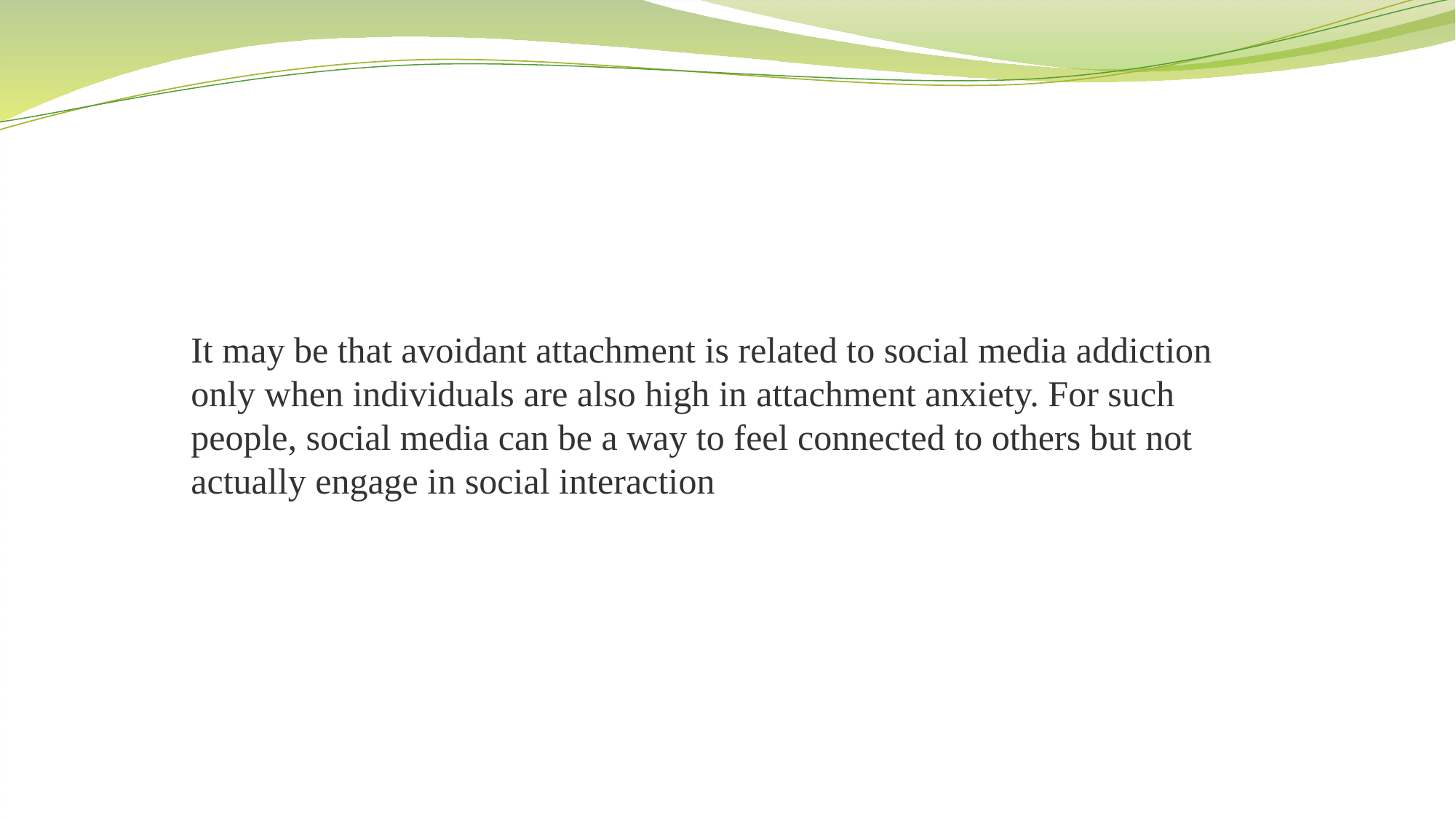

It may be that avoidant attachment is related to social media addiction only when individuals are also high in attachment anxiety. For such people, social media can be a way to feel connected to others but not actually engage in social interaction